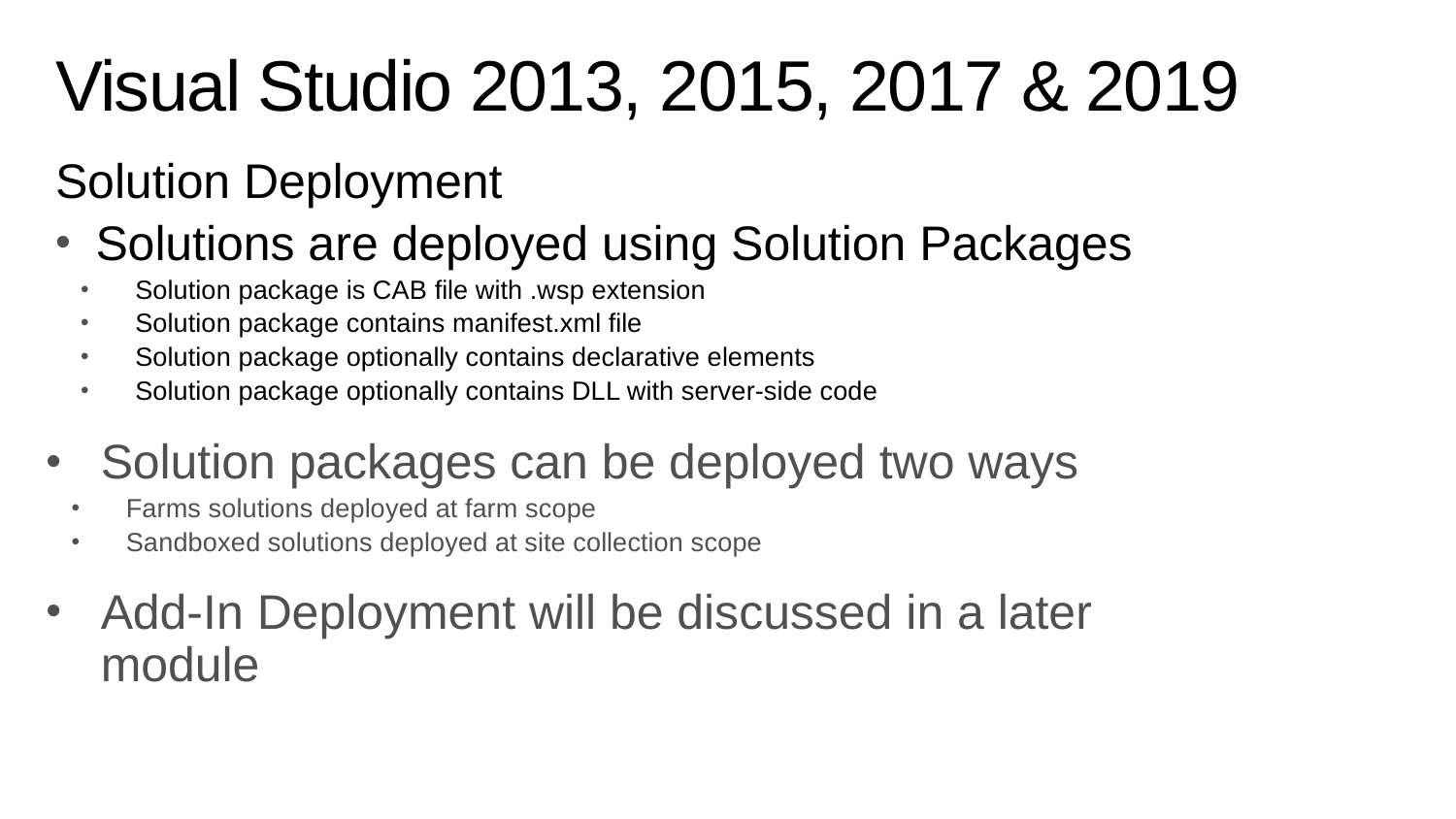

# Visual Studio 2013, 2015, 2017 & 2019
Solution Deployment
Solutions are deployed using Solution Packages
Solution package is CAB file with .wsp extension
Solution package contains manifest.xml file
Solution package optionally contains declarative elements
Solution package optionally contains DLL with server-side code

Solution packages can be deployed two ways
Farms solutions deployed at farm scope
Sandboxed solutions deployed at site collection scope
Add-In Deployment will be discussed in a later module